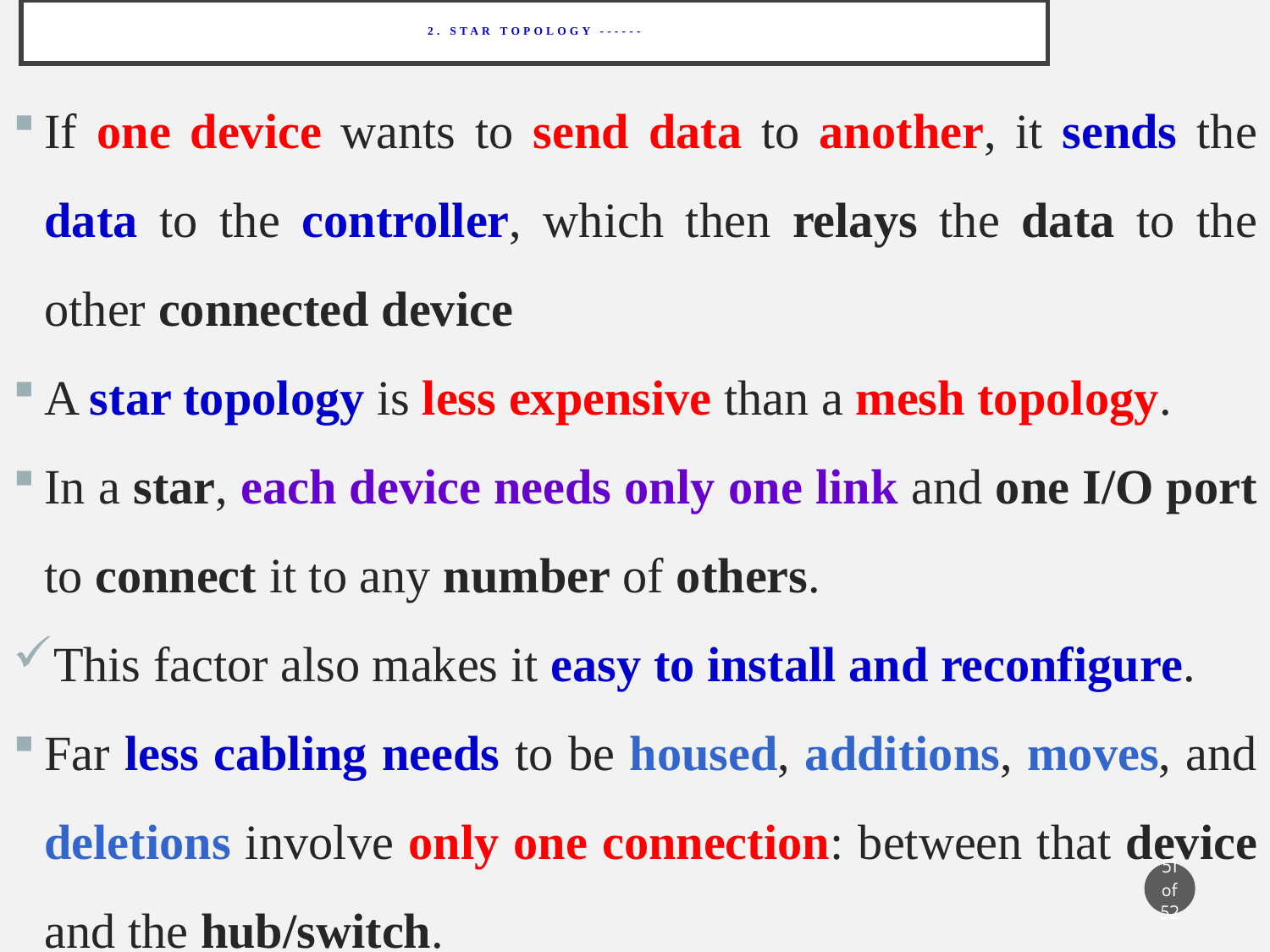

# 2. Star Topology ------
If one device wants to send data to another, it sends the data to the controller, which then relays the data to the other connected device
A star topology is less expensive than a mesh topology.
In a star, each device needs only one link and one I/O port to connect it to any number of others.
This factor also makes it easy to install and reconfigure.
Far less cabling needs to be housed, additions, moves, and deletions involve only one connection: between that device and the hub/switch.

51 of 52